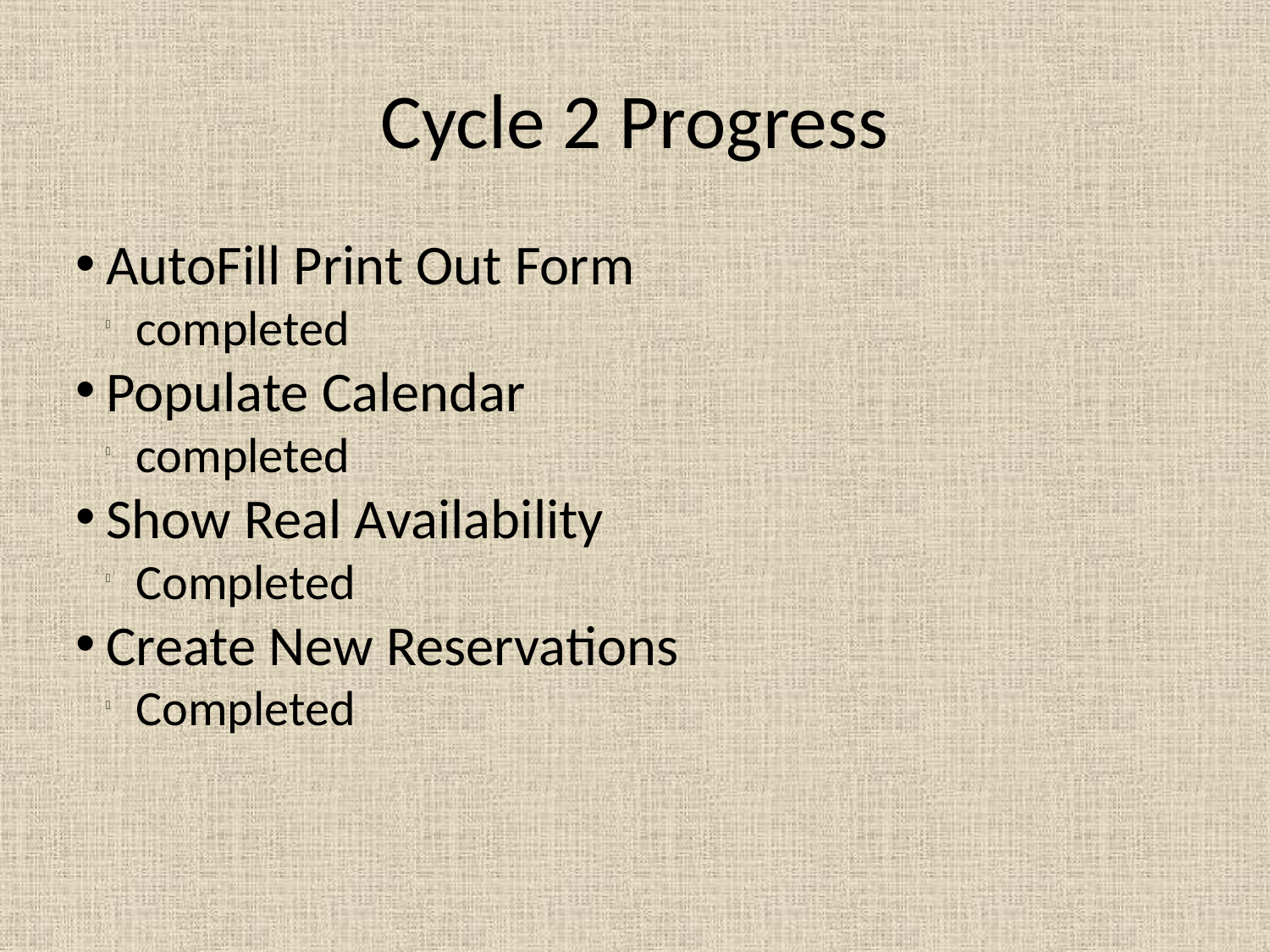

Cycle 2 Progress
AutoFill Print Out Form
completed
Populate Calendar
completed
Show Real Availability
Completed
Create New Reservations
Completed